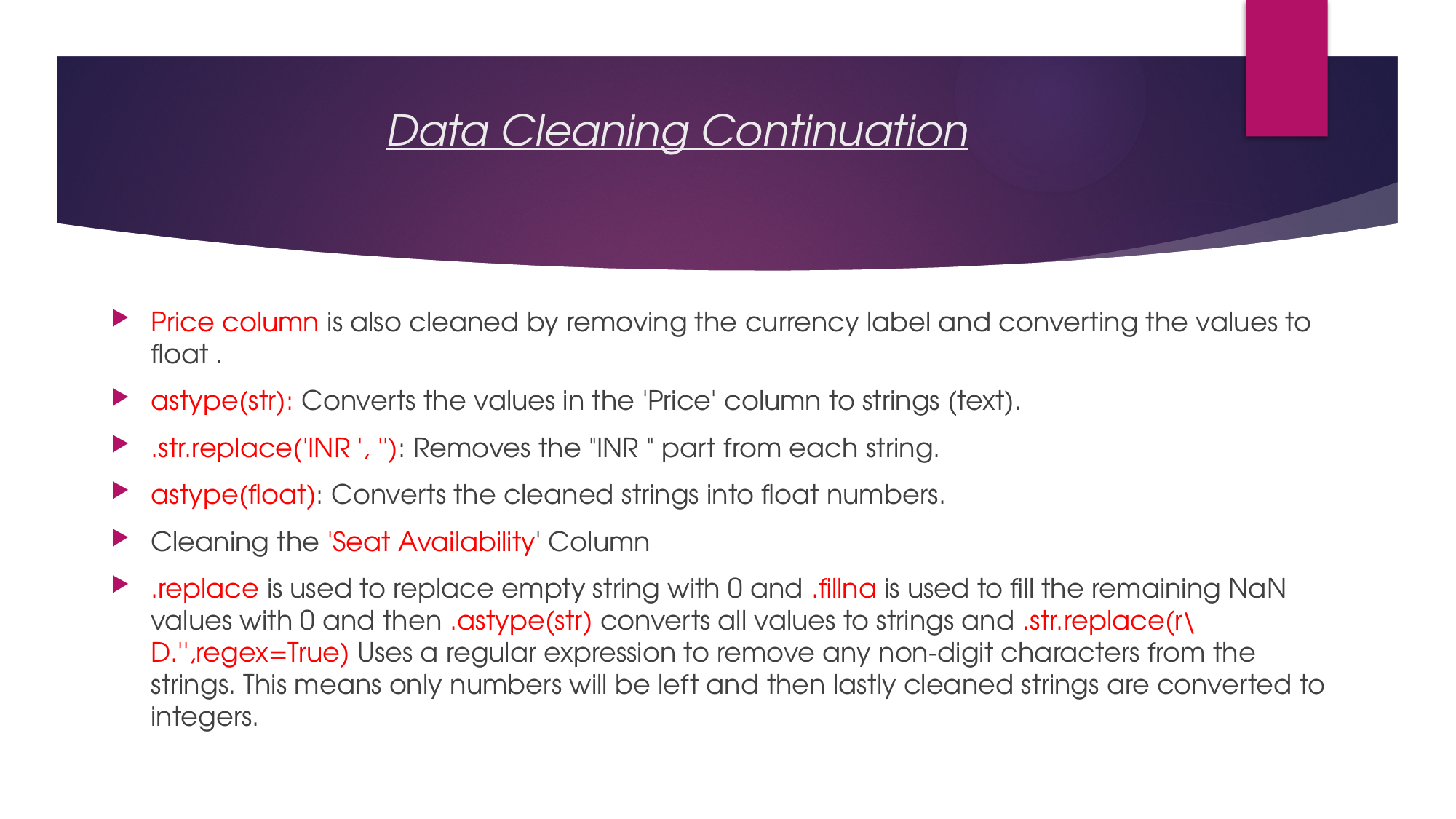

# Data Cleaning Continuation
Price column is also cleaned by removing the currency label and converting the values to float .
astype(str): Converts the values in the 'Price' column to strings (text).
.str.replace('INR ', ''): Removes the "INR " part from each string.
astype(float): Converts the cleaned strings into float numbers.
Cleaning the 'Seat Availability' Column
.replace is used to replace empty string with 0 and .fillna is used to fill the remaining NaN values with 0 and then .astype(str) converts all values to strings and .str.replace(r\D.'',regex=True) Uses a regular expression to remove any non-digit characters from the strings. This means only numbers will be left and then lastly cleaned strings are converted to integers.